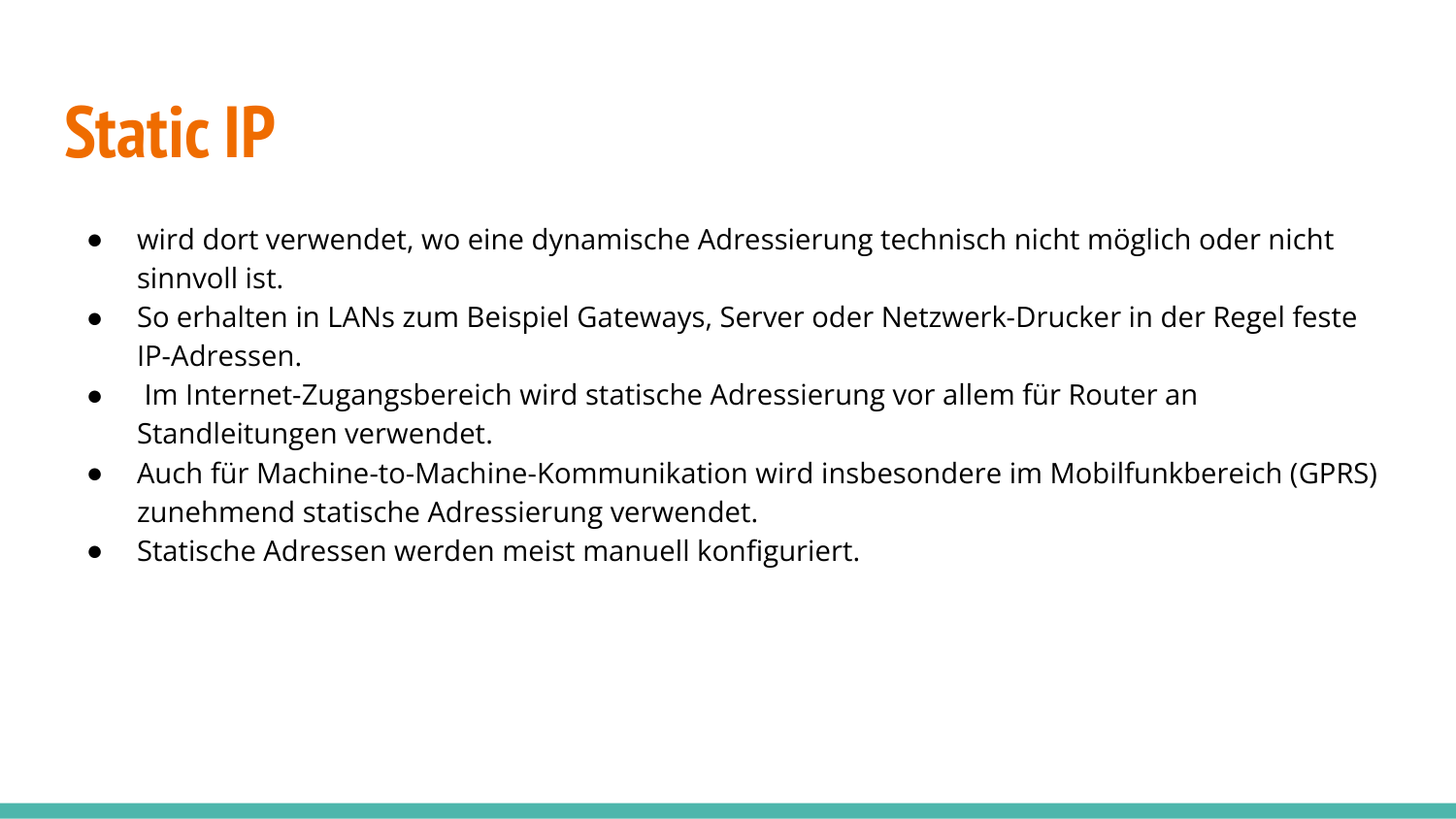

# Static IP
wird dort verwendet, wo eine dynamische Adressierung technisch nicht möglich oder nicht sinnvoll ist.
So erhalten in LANs zum Beispiel Gateways, Server oder Netzwerk-Drucker in der Regel feste IP-Adressen.
 Im Internet-Zugangsbereich wird statische Adressierung vor allem für Router an Standleitungen verwendet.
Auch für Machine-to-Machine-Kommunikation wird insbesondere im Mobilfunkbereich (GPRS) zunehmend statische Adressierung verwendet.
Statische Adressen werden meist manuell konfiguriert.